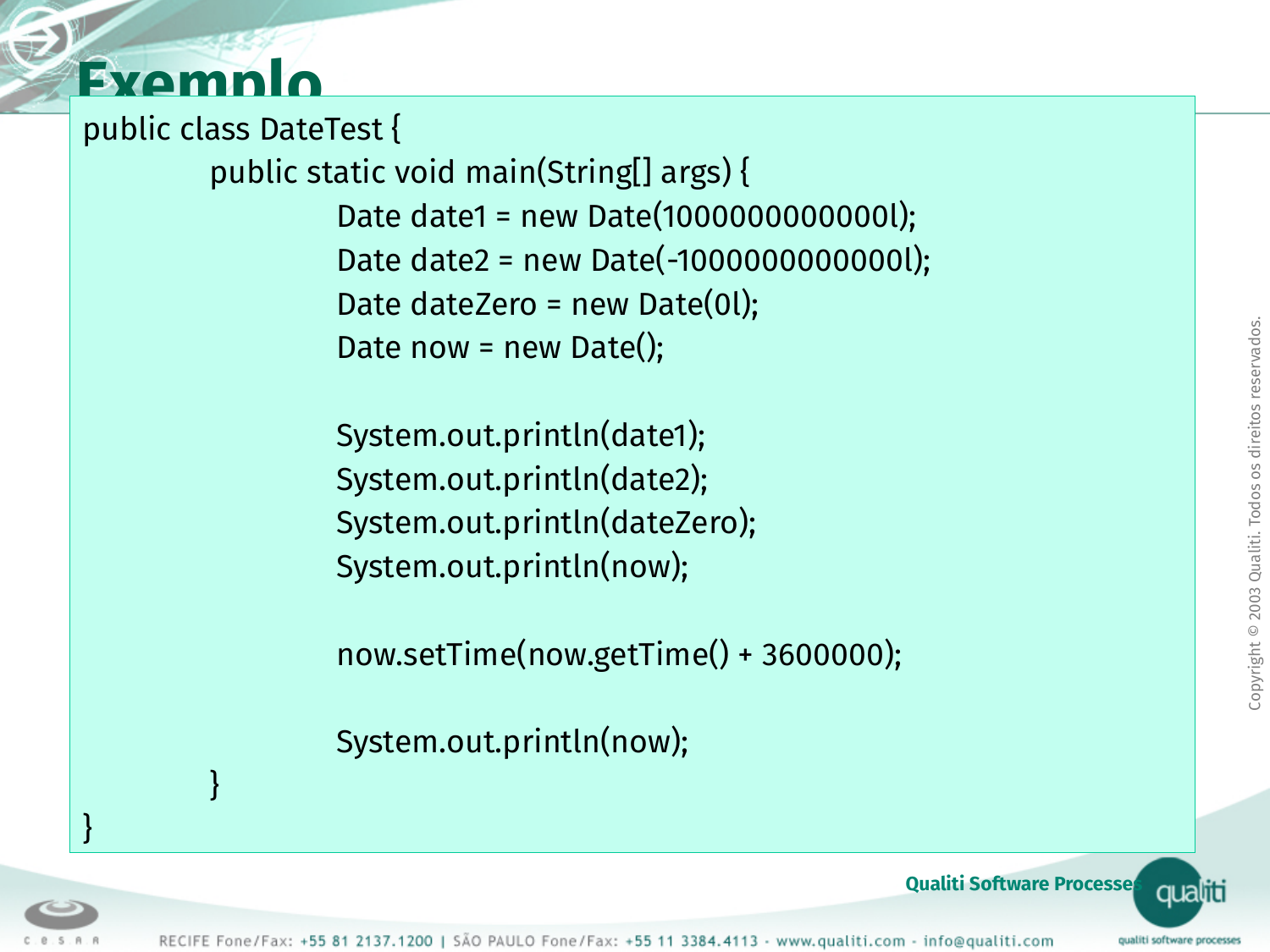

Exemplo
public class DateTest {
	public static void main(String[] args) {
		Date date1 = new Date(1000000000000l);
		Date date2 = new Date(-1000000000000l);
		Date dateZero = new Date(0l);
		Date now = new Date();

		System.out.println(date1);
		System.out.println(date2);
		System.out.println(dateZero);
		System.out.println(now);

		now.setTime(now.getTime() + 3600000);

		System.out.println(now);
	}
}